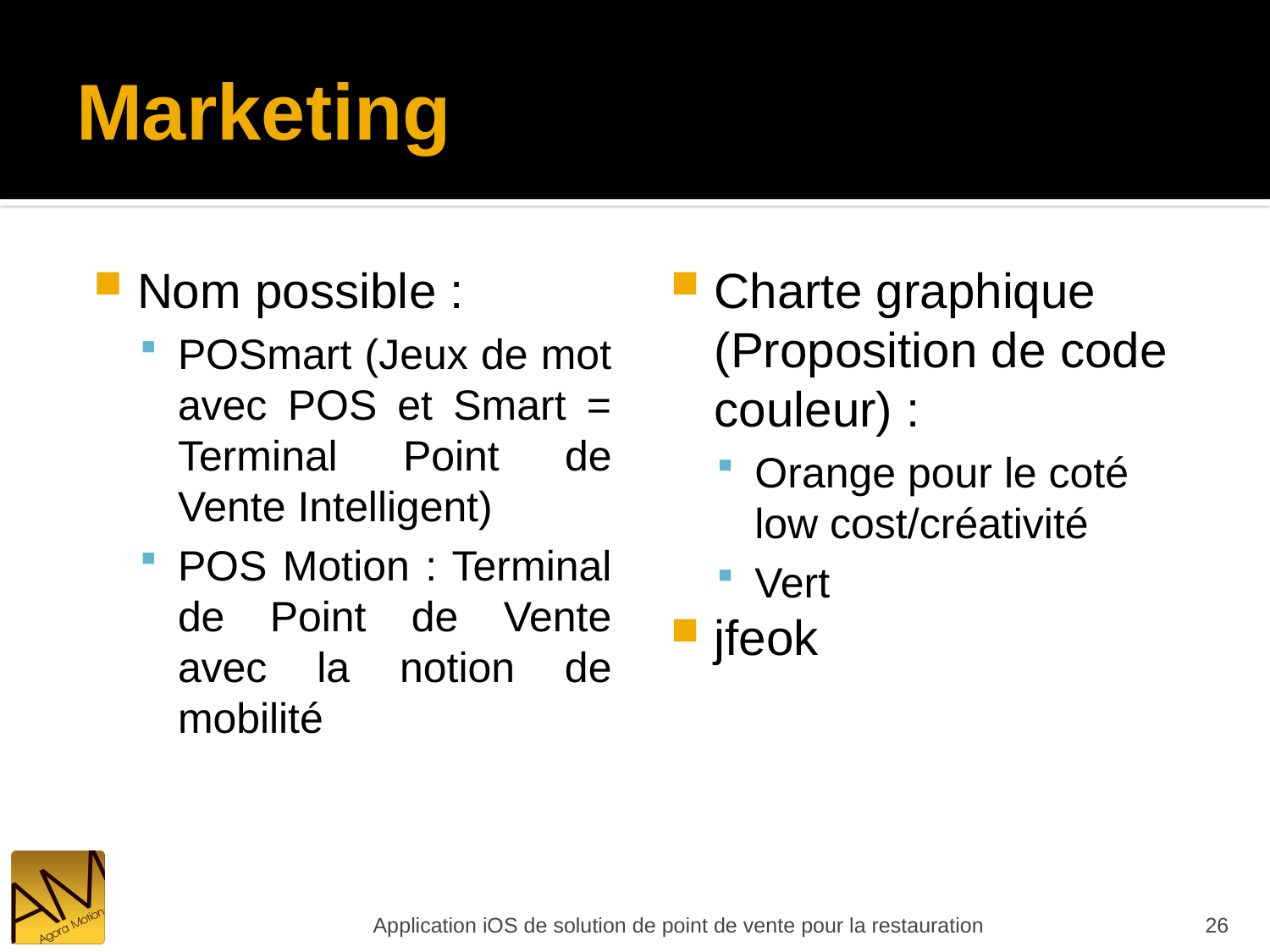

# Marketing
Nom possible :
POSmart (Jeux de mot avec POS et Smart = Terminal Point de Vente Intelligent)
POS Motion : Terminal de Point de Vente avec la notion de mobilité

Charte graphique (Proposition de code couleur) :
Orange pour le coté low cost/créativité
Vert
jfeok
Application iOS de solution de point de vente pour la restauration
26